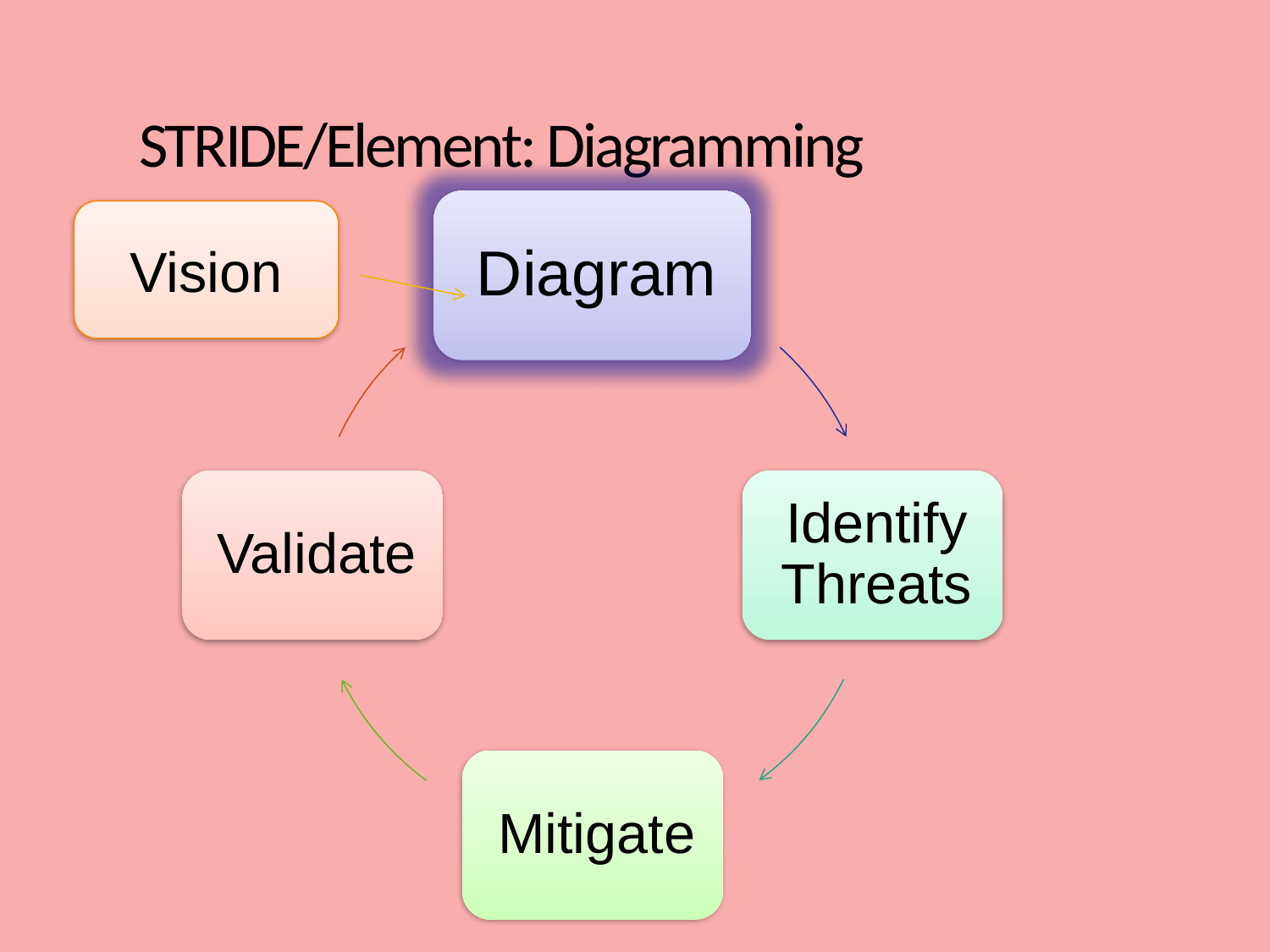

# STRIDE/Element: Diagramming
Diagram
Identify Threats
Mitigate
Validate
Vision